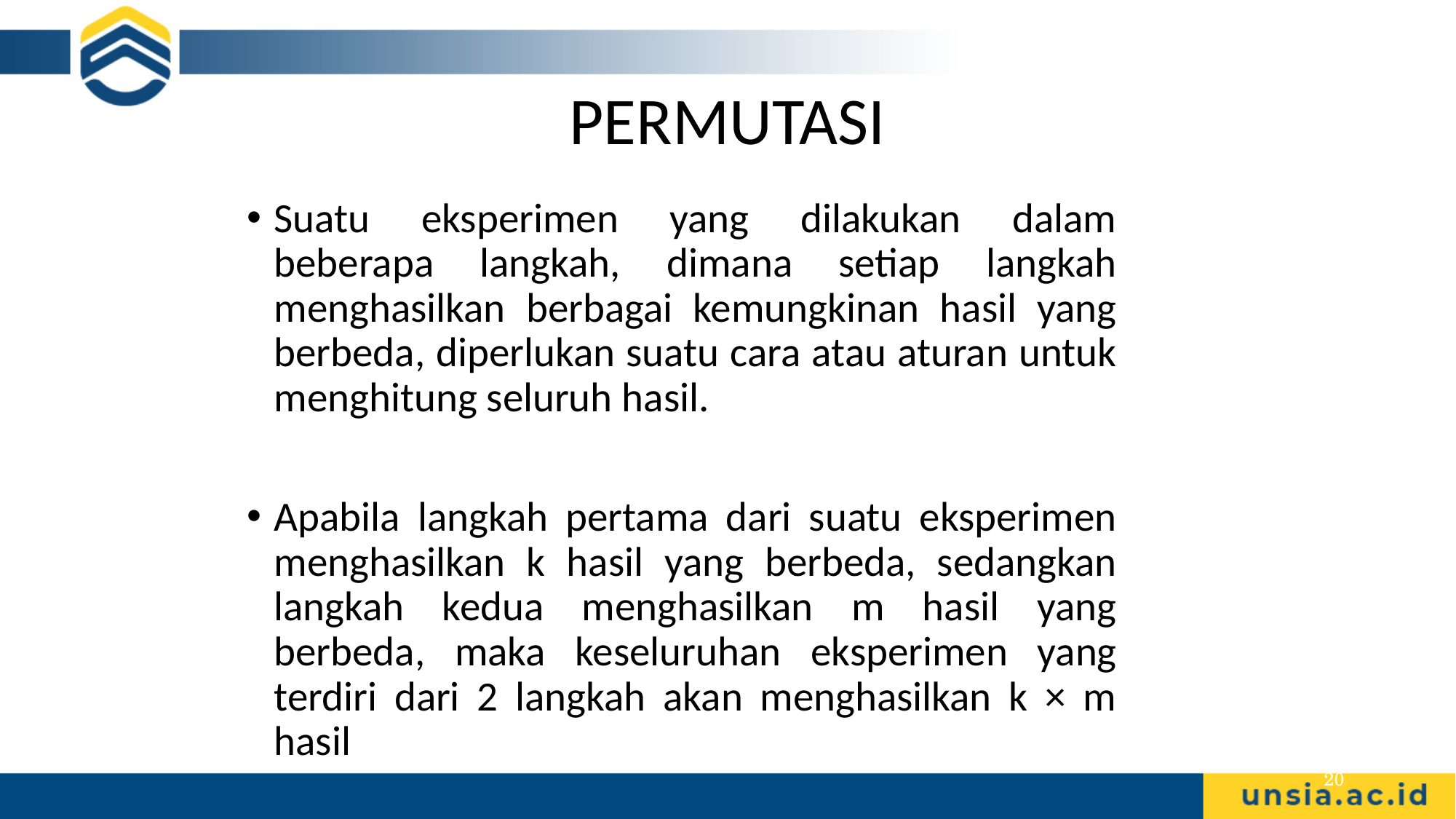

# PERMUTASI
Suatu eksperimen yang dilakukan dalam beberapa langkah, dimana setiap langkah menghasilkan berbagai kemungkinan hasil yang berbeda, diperlukan suatu cara atau aturan untuk menghitung seluruh hasil.

Apabila langkah pertama dari suatu eksperimen menghasilkan k hasil yang berbeda, sedangkan langkah kedua menghasilkan m hasil yang berbeda, maka keseluruhan eksperimen yang terdiri dari 2 langkah akan menghasilkan k × m hasil
20